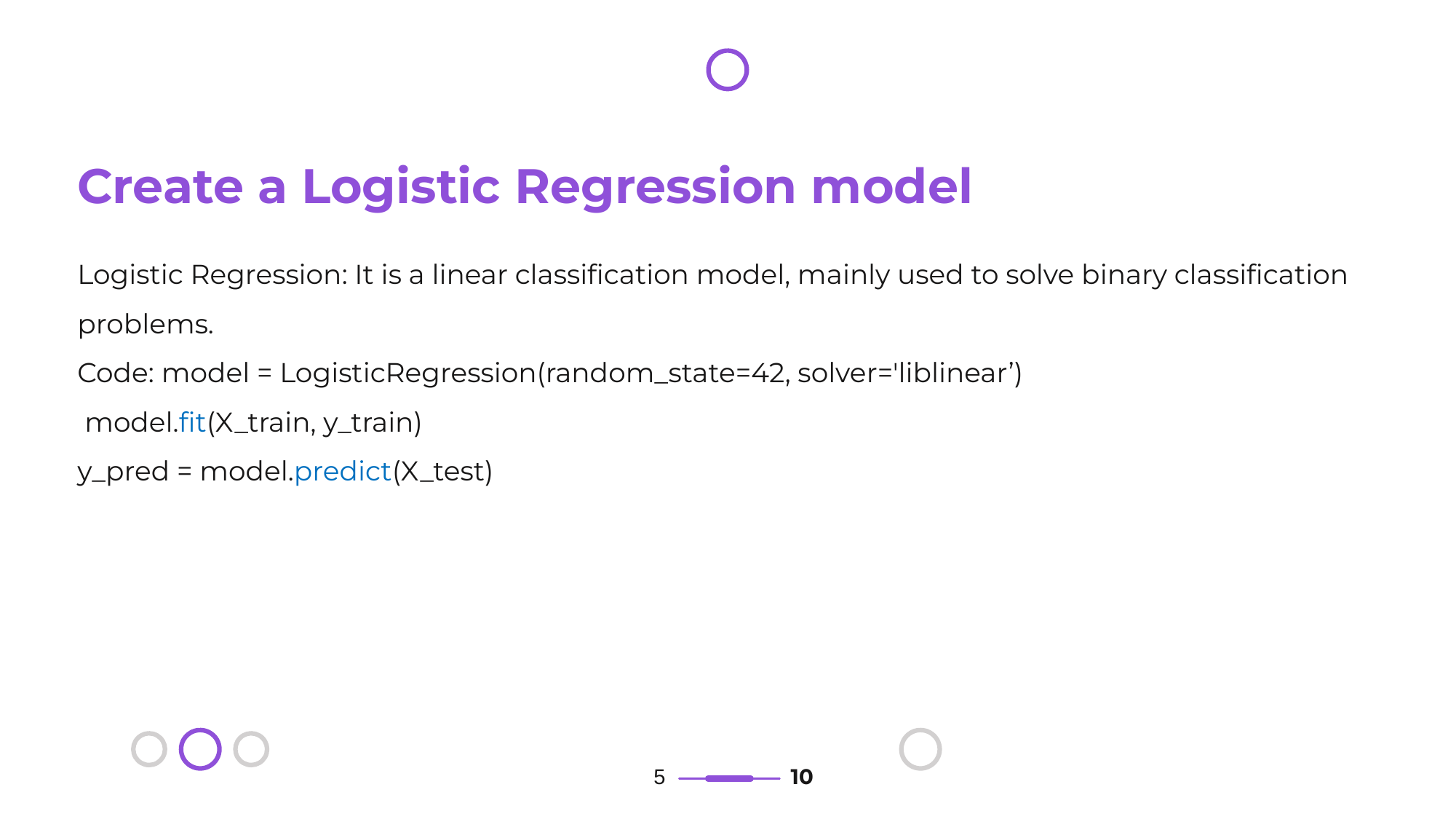

Create a Logistic Regression model
Logistic Regression: It is a linear classification model, mainly used to solve binary classification problems.
Code: model = LogisticRegression(random_state=42, solver='liblinear’)
 model.fit(X_train, y_train)
y_pred = model.predict(X_test)